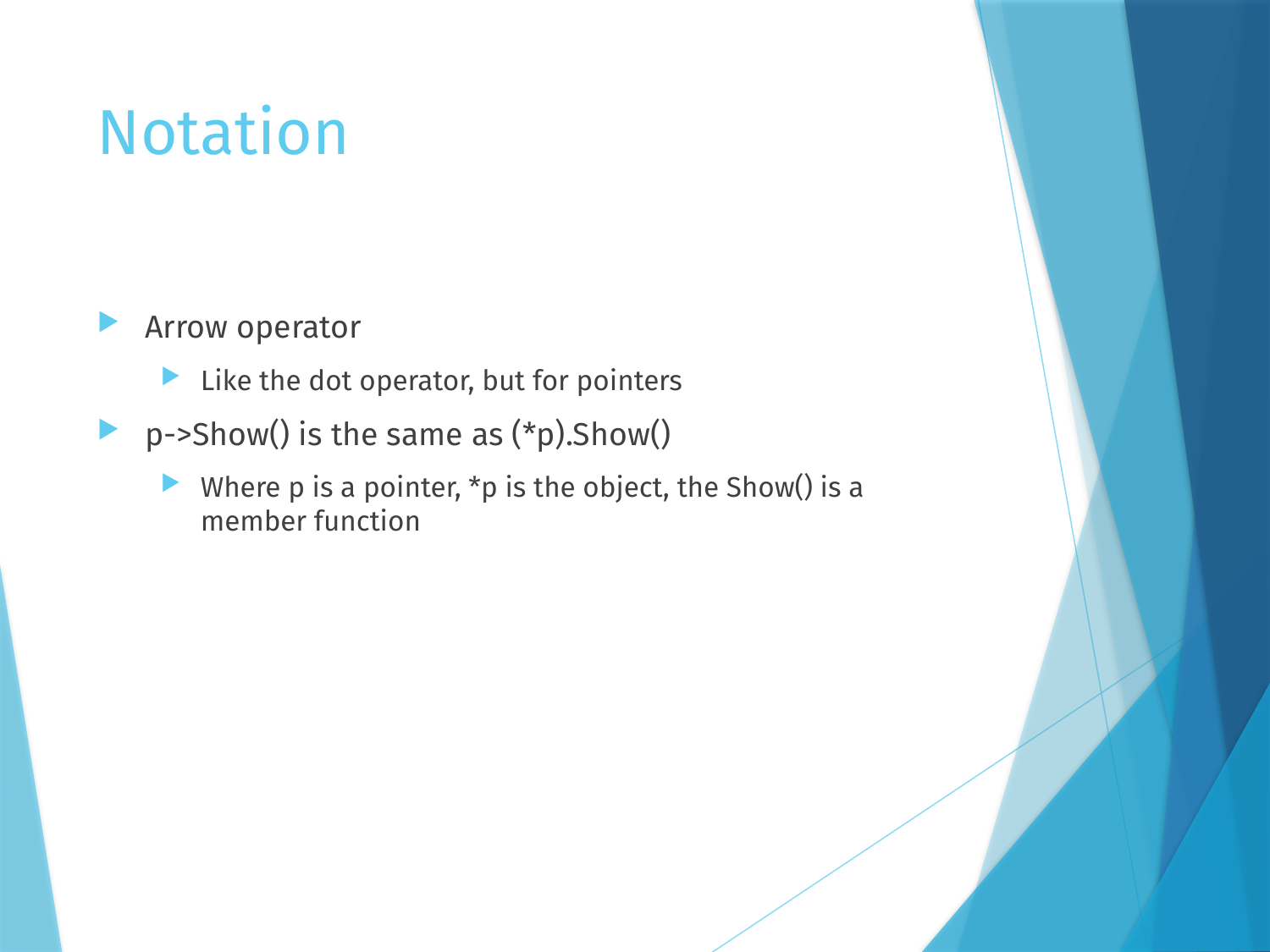

# Notation
Arrow operator
Like the dot operator, but for pointers
p->Show() is the same as (*p).Show()
Where p is a pointer, *p is the object, the Show() is a member function